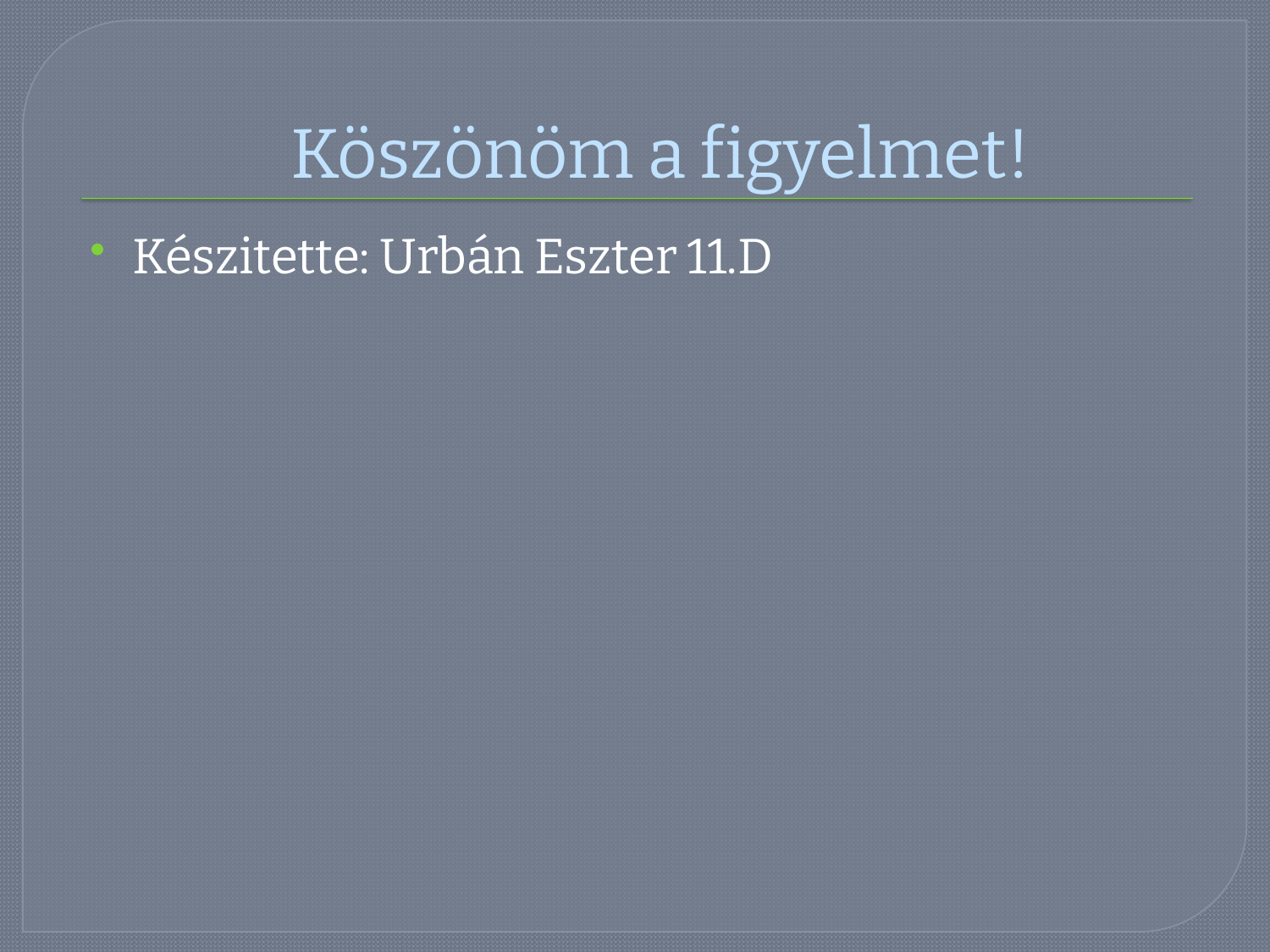

# Köszönöm a figyelmet!
Készitette: Urbán Eszter 11.D